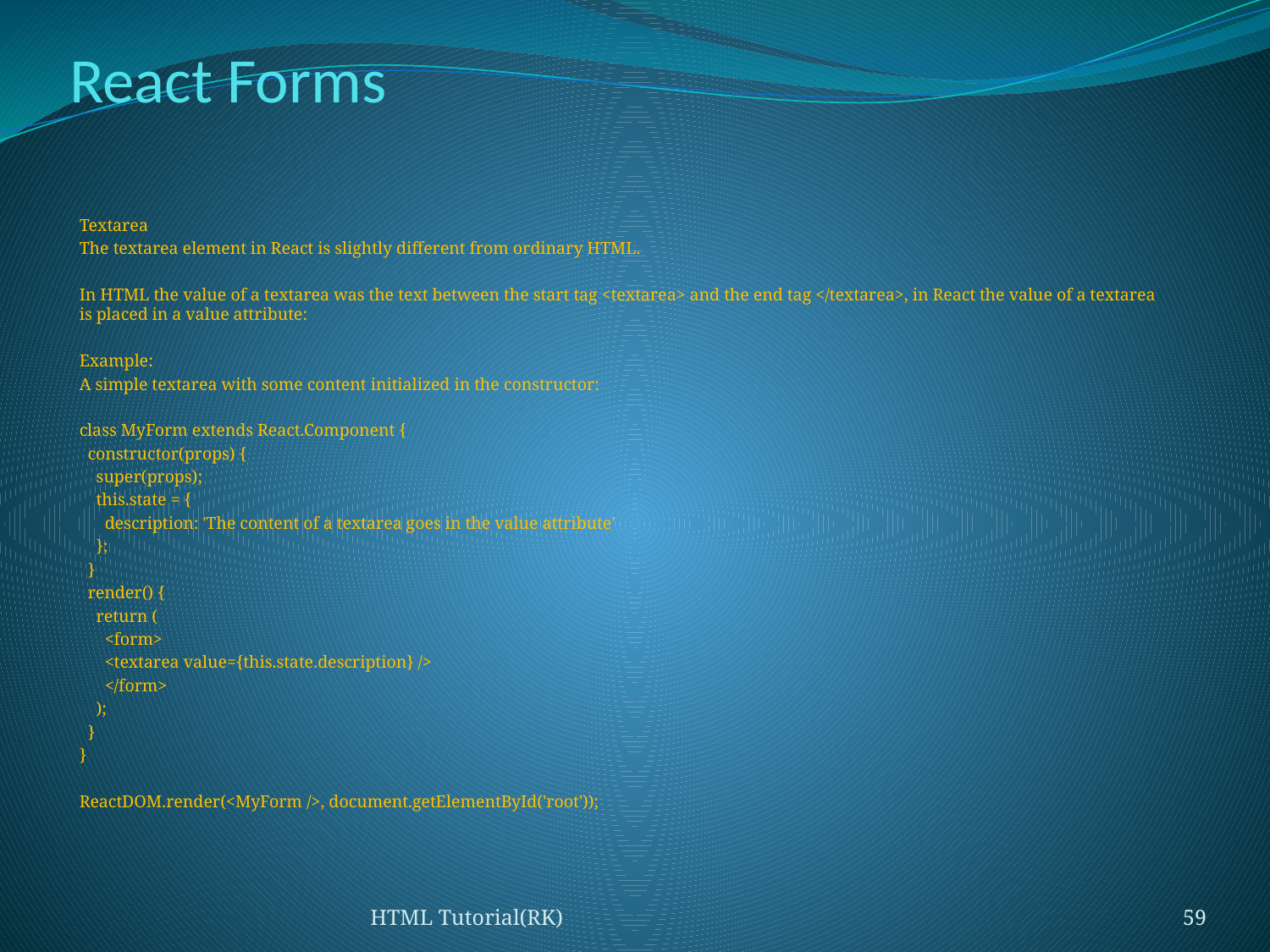

# React Forms
Textarea
The textarea element in React is slightly different from ordinary HTML.

In HTML the value of a textarea was the text between the start tag <textarea> and the end tag </textarea>, in React the value of a textarea is placed in a value attribute:

Example:
A simple textarea with some content initialized in the constructor:

class MyForm extends React.Component {
  constructor(props) {
    super(props);
    this.state = {
      description: 'The content of a textarea goes in the value attribute'
    };
  }
  render() {
    return (
      <form>
      <textarea value={this.state.description} />
      </form>
    );
  }
}

ReactDOM.render(<MyForm />, document.getElementById('root'));

HTML Tutorial(RK)
59